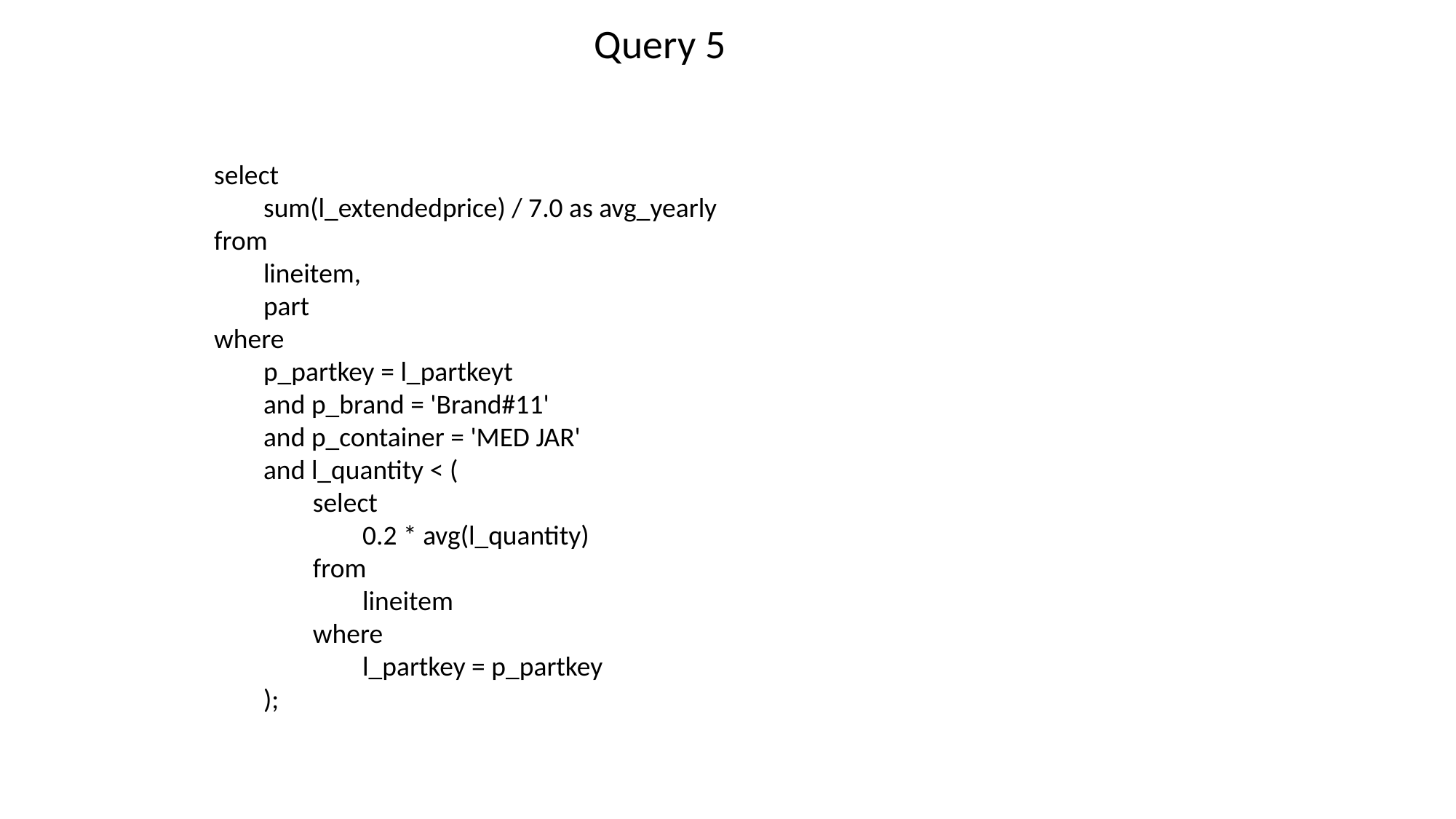

# Query 5
select
        sum(l_extendedprice) / 7.0 as avg_yearly
from
        lineitem,
        part
where
        p_partkey = l_partkeyt
        and p_brand = 'Brand#11'
        and p_container = 'MED JAR'
        and l_quantity < (
                select
                        0.2 * avg(l_quantity)
                from
                        lineitem
                where
                        l_partkey = p_partkey
        );